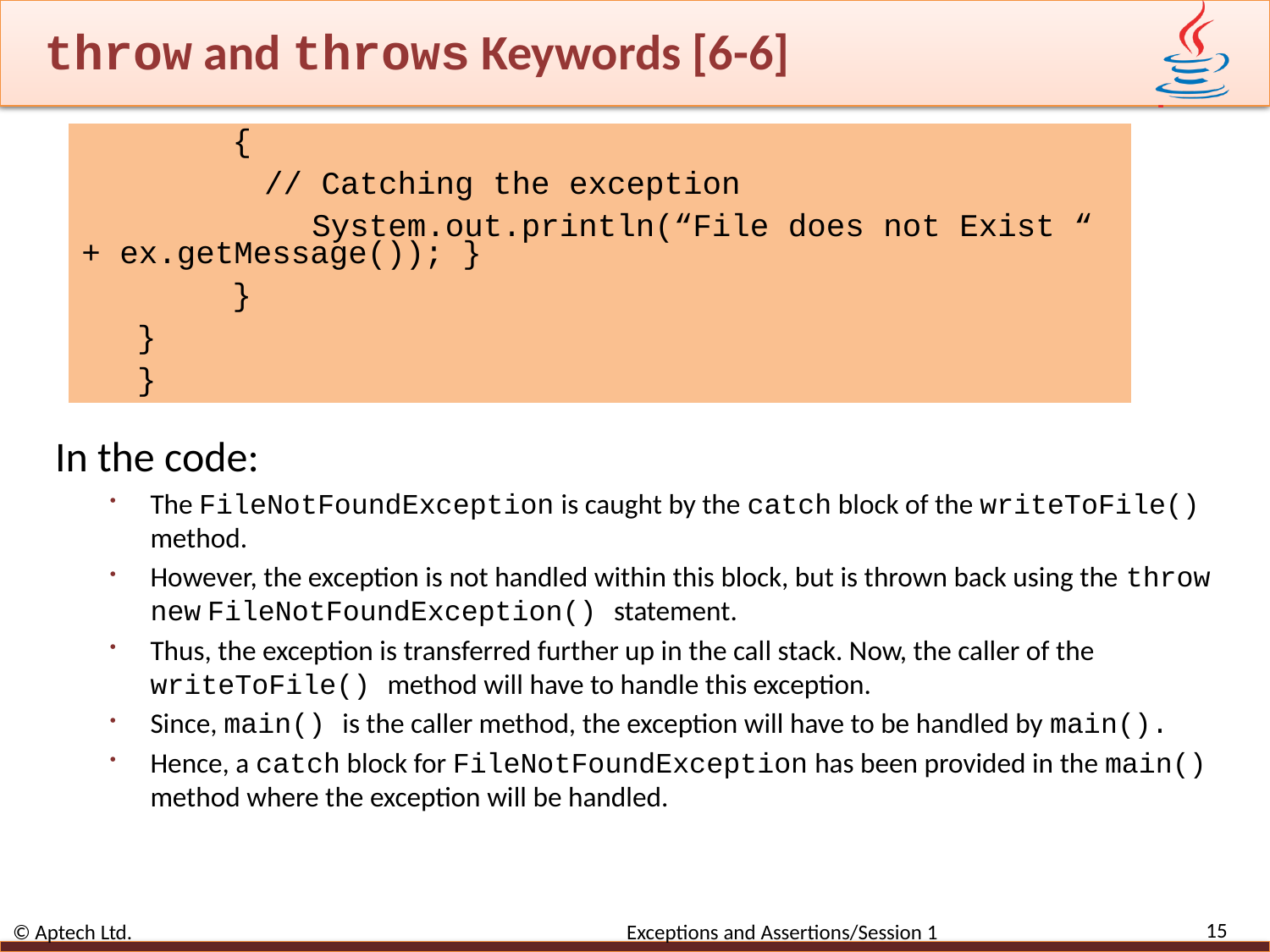

# throw and throws Keywords [6-6]
{
// Catching the exception
System.out.println(“File does not Exist “ + ex.getMessage()); }
}
}
}

In the code:
The FileNotFoundException is caught by the catch block of the writeToFile() method.
However, the exception is not handled within this block, but is thrown back using the throw new FileNotFoundException() statement.
Thus, the exception is transferred further up in the call stack. Now, the caller of the writeToFile() method will have to handle this exception.
Since, main() is the caller method, the exception will have to be handled by main().
Hence, a catch block for FileNotFoundException has been provided in the main() method where the exception will be handled.
15
© Aptech Ltd.                                                                                                      Exceptions and Assertions/Session 1